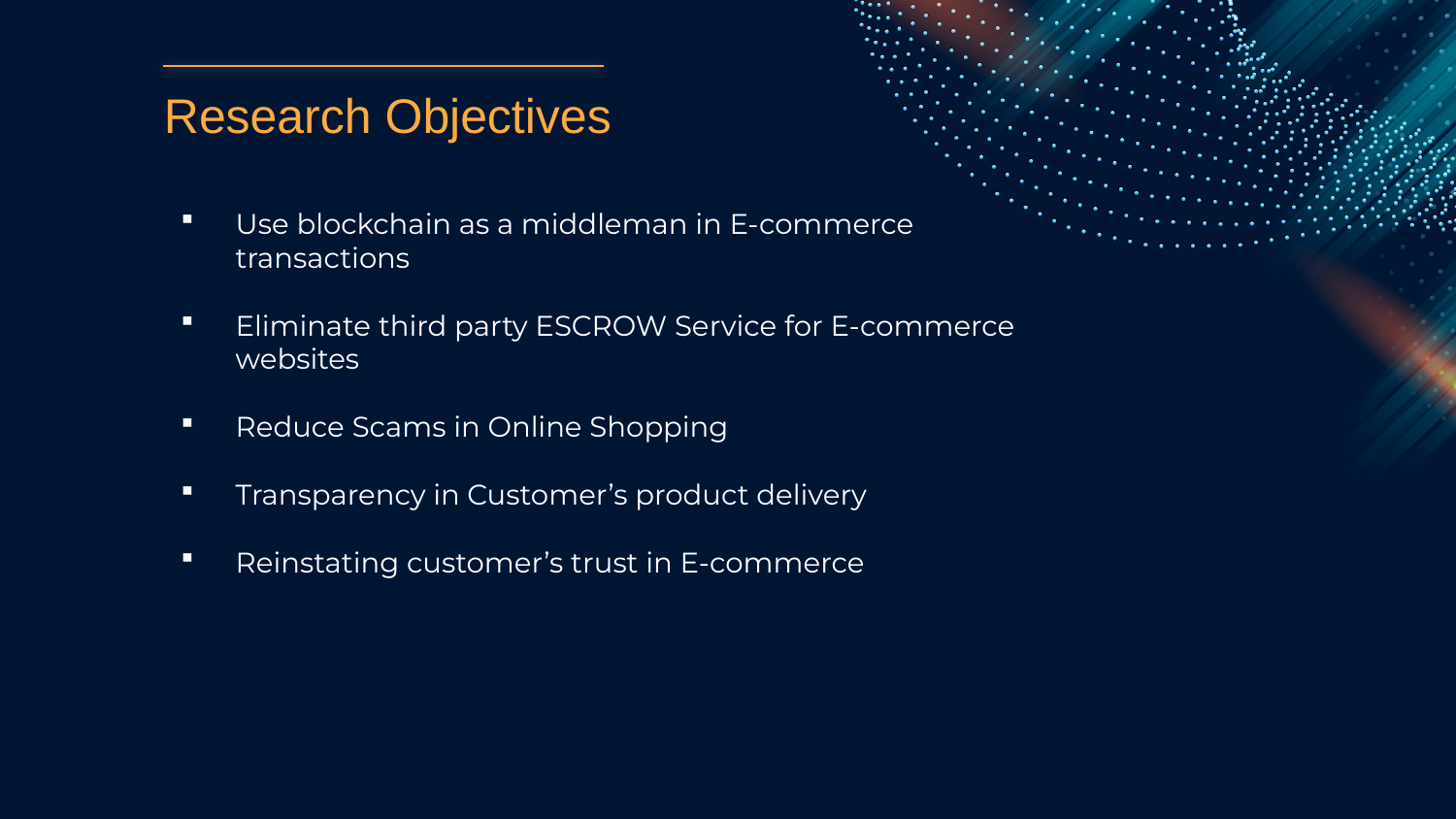

Research Objectives
Use blockchain as a middleman in E-commerce transactions

Eliminate third party ESCROW Service for E-commerce websites

Reduce Scams in Online Shopping

Transparency in Customer’s product delivery

Reinstating customer’s trust in E-commerce